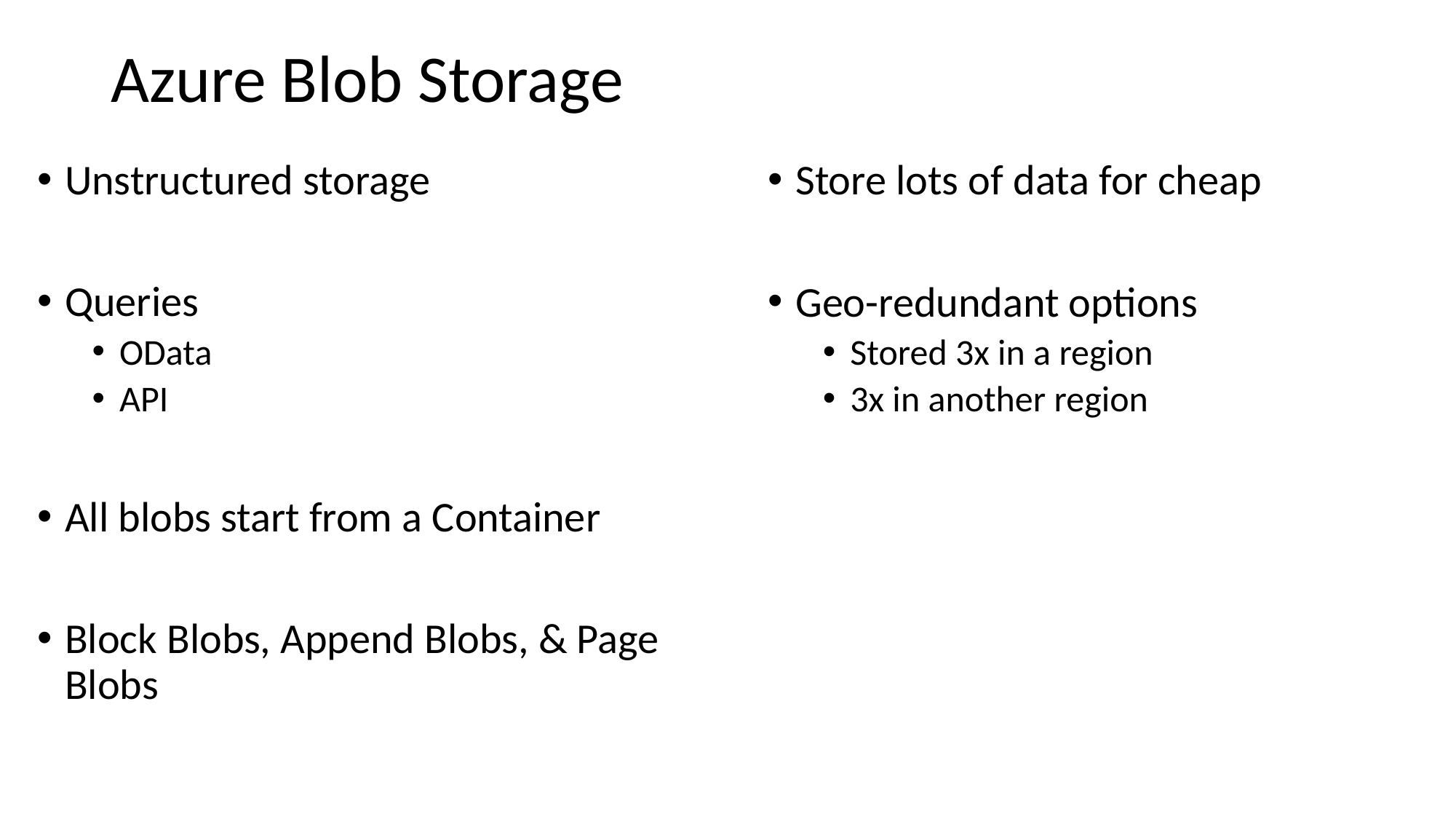

# Azure Blob Storage
Unstructured storage

Queries
OData
API

All blobs start from a Container

Block Blobs, Append Blobs, & Page Blobs
Store lots of data for cheap

Geo-redundant options
Stored 3x in a region
3x in another region